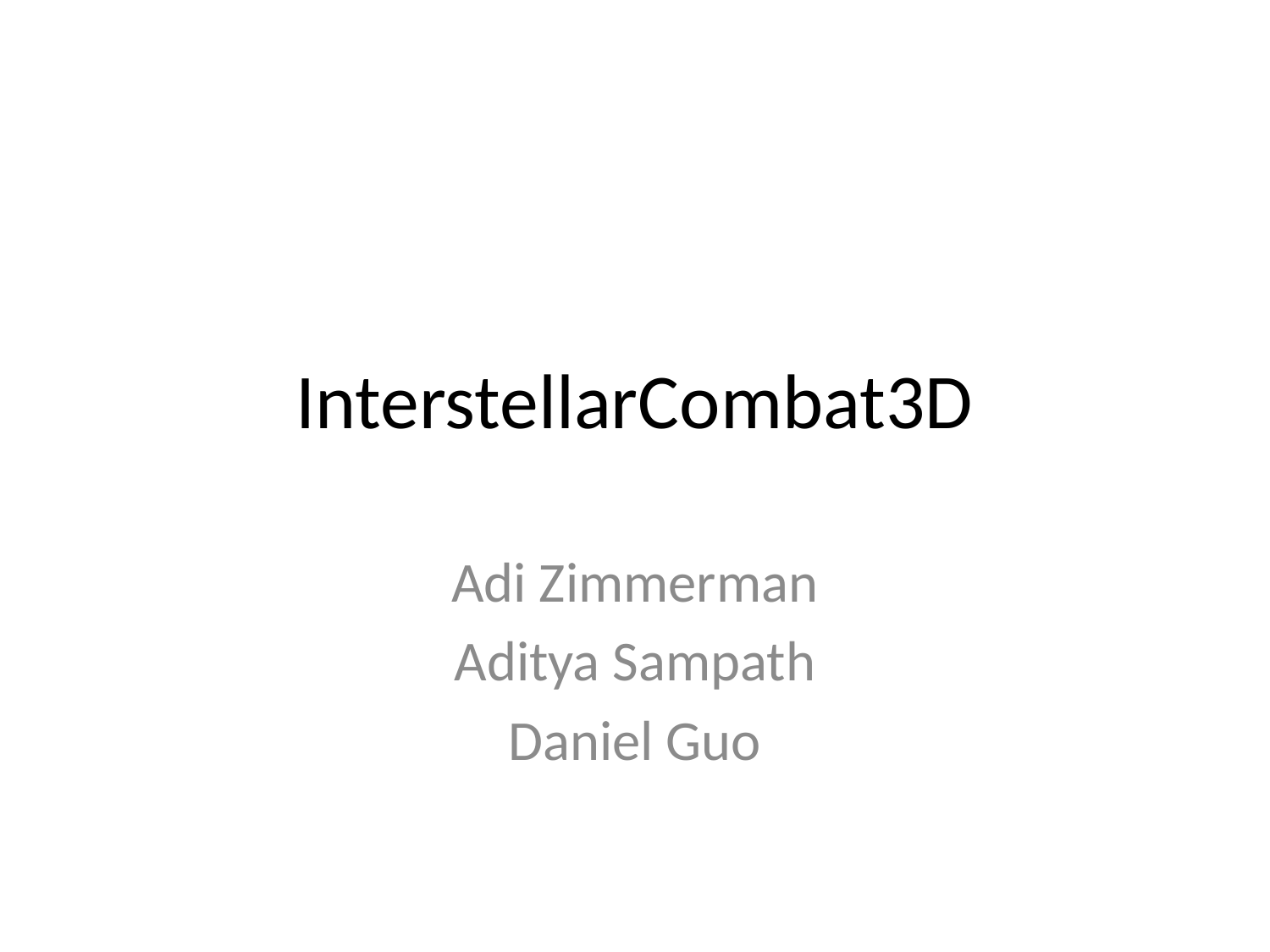

# InterstellarCombat3D
Adi Zimmerman
Aditya Sampath
Daniel Guo